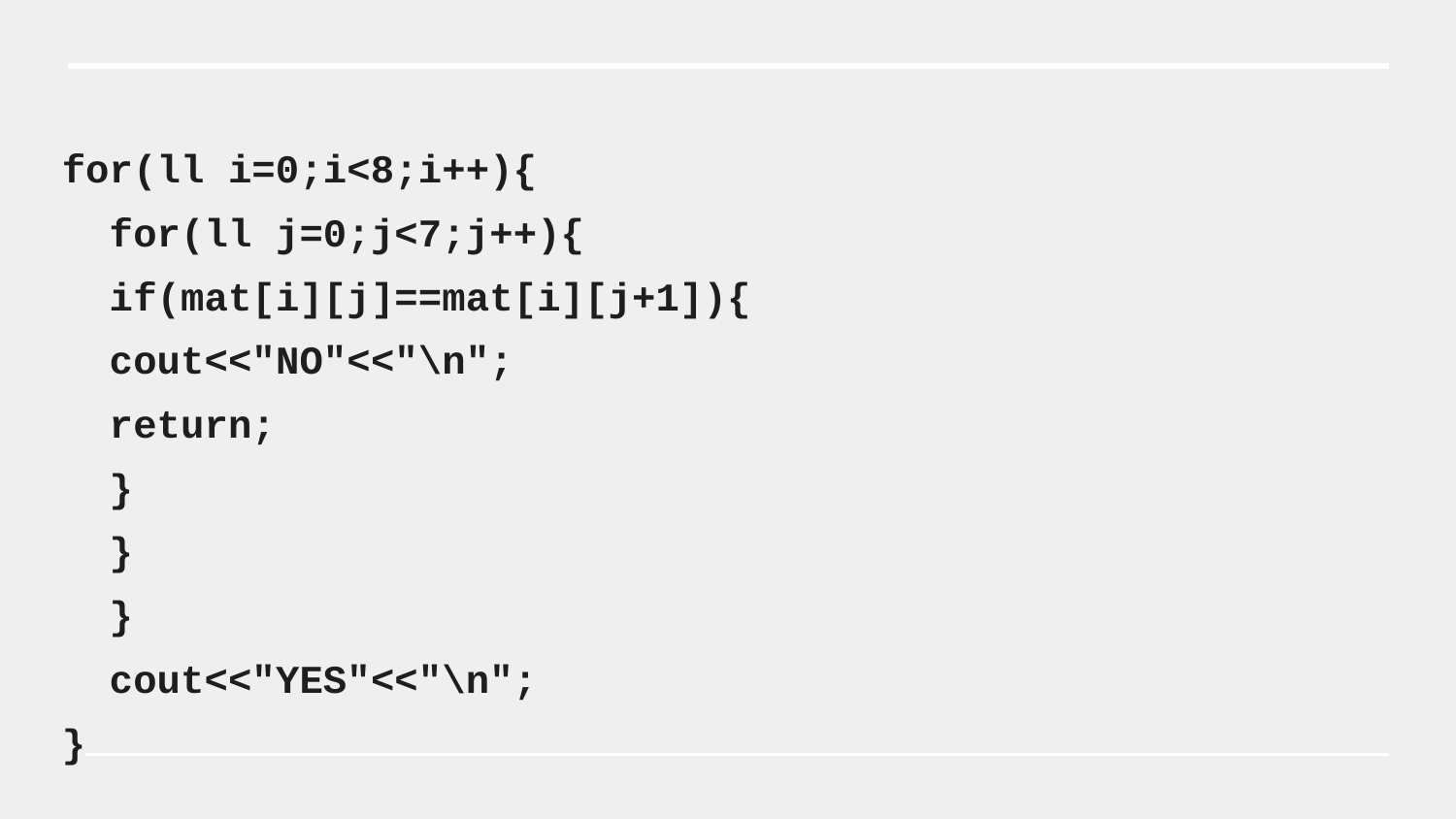

for(ll i=0;i<8;i++){
  for(ll j=0;j<7;j++){
  if(mat[i][j]==mat[i][j+1]){
  cout<<"NO"<<"\n";
  return;
  }
  }
  }
  cout<<"YES"<<"\n";
}